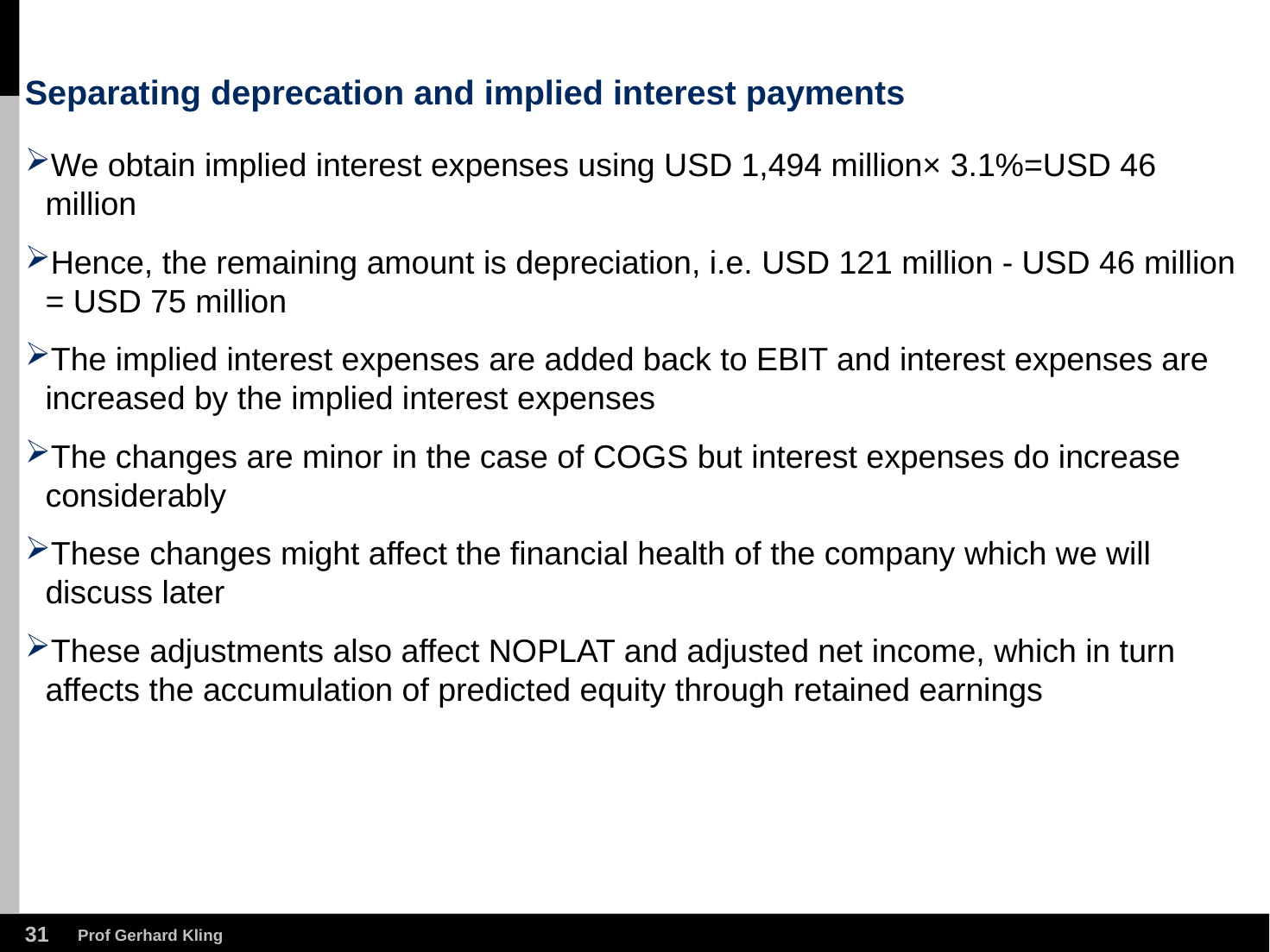

# Separating deprecation and implied interest payments
We obtain implied interest expenses using USD 1,494 million× 3.1%=USD 46 million
Hence, the remaining amount is depreciation, i.e. USD 121 million - USD 46 million = USD 75 million
The implied interest expenses are added back to EBIT and interest expenses are increased by the implied interest expenses
The changes are minor in the case of COGS but interest expenses do increase considerably
These changes might affect the financial health of the company which we will discuss later
These adjustments also affect NOPLAT and adjusted net income, which in turn affects the accumulation of predicted equity through retained earnings

31
Prof Gerhard Kling